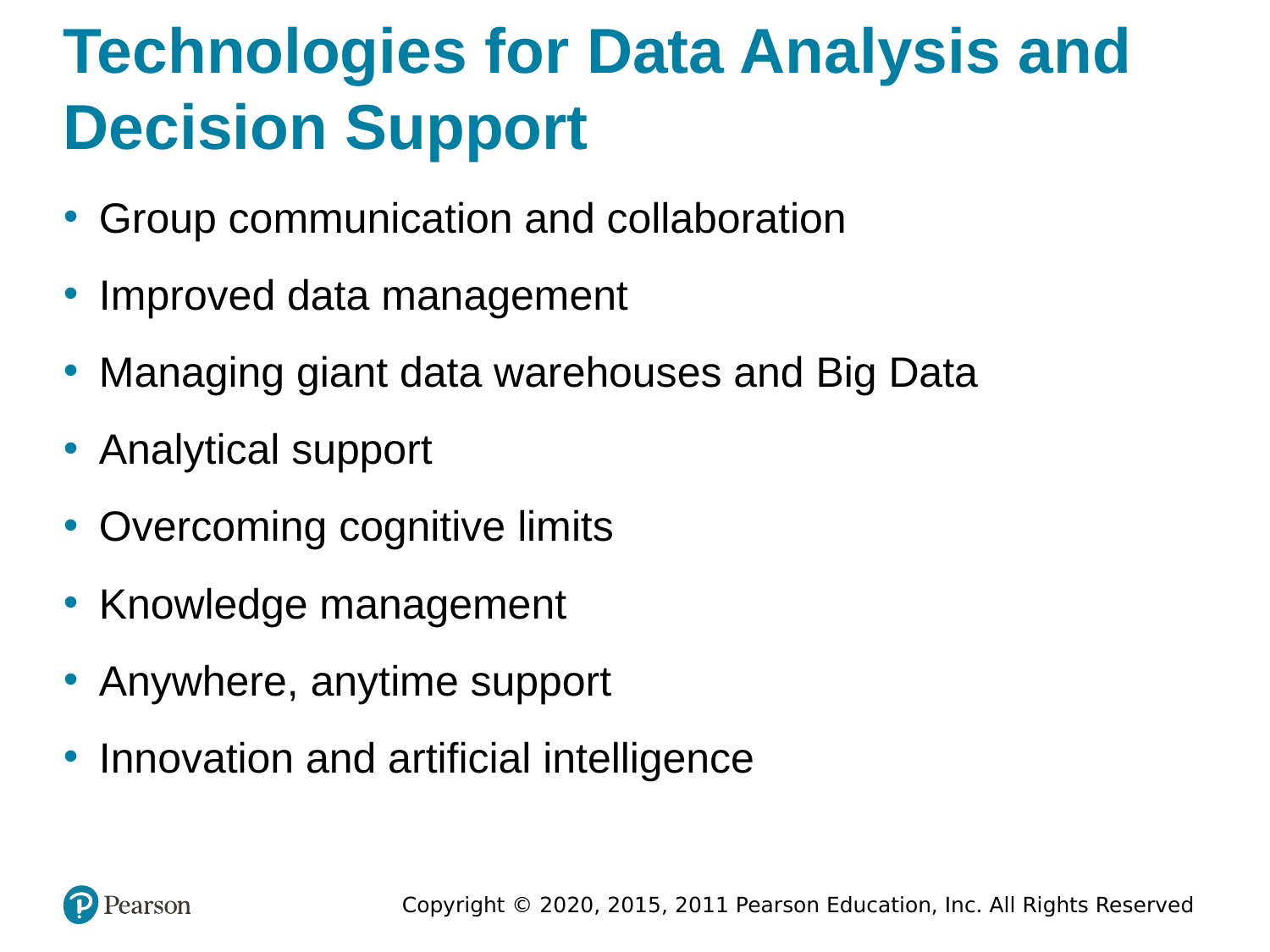

# Technologies for Data Analysis and Decision Support
Group communication and collaboration
Improved data management
Managing giant data warehouses and Big Data
Analytical support
Overcoming cognitive limits
Knowledge management
Anywhere, anytime support
Innovation and artificial intelligence